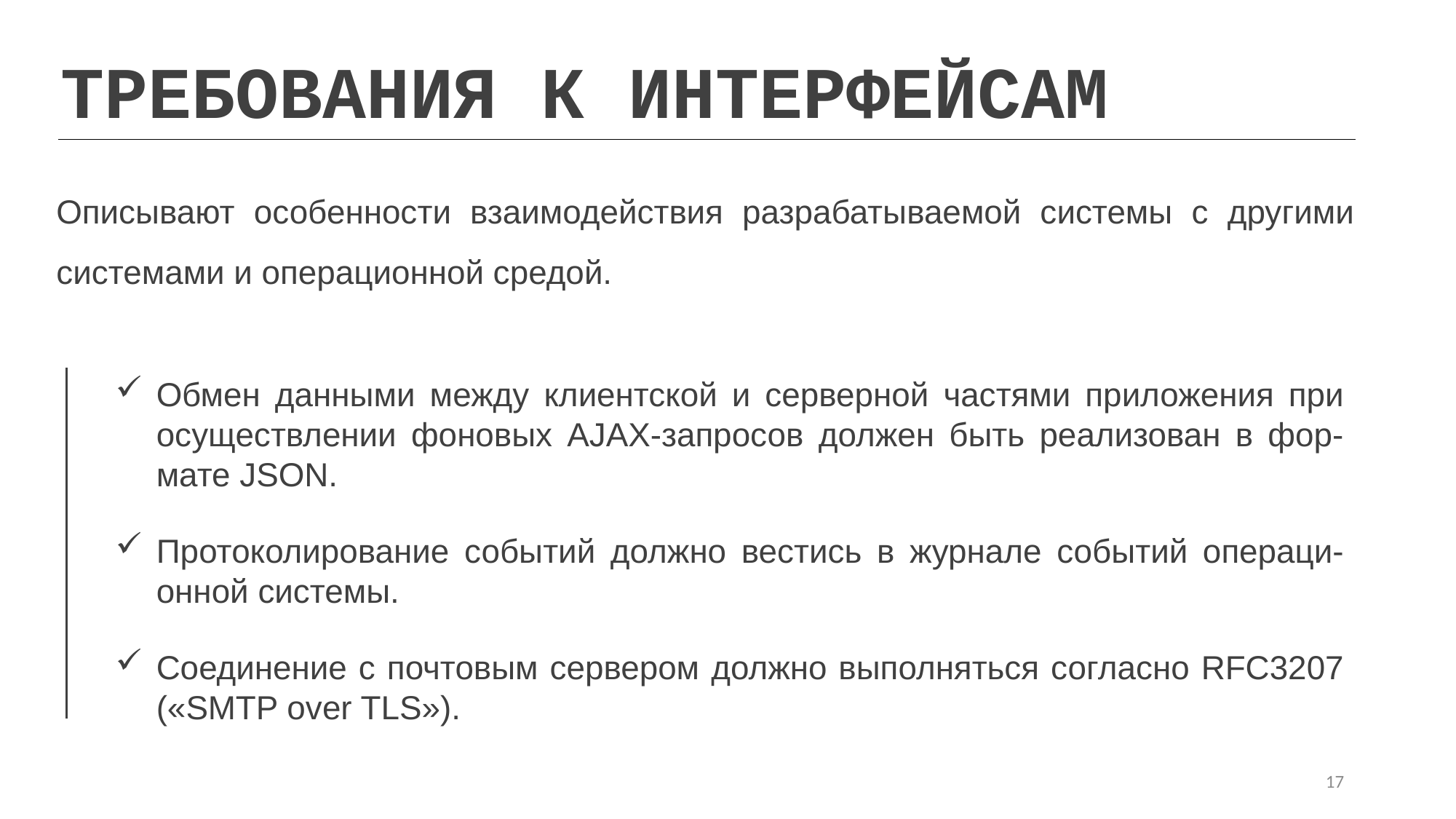

ТРЕБОВАНИЯ К ИНТЕРФЕЙСАМ
Описывают особенности взаимодействия разрабатываемой системы с другими системами и операционной средой.
Обмен данными между клиентской и серверной частями приложения при осуществлении фоновых AJAX-запросов должен быть реализован в фор-мате JSON.
Протоколирование событий должно вестись в журнале событий операци-онной системы.
Соединение с почтовым сервером должно выполняться согласно RFC3207 («SMTP over TLS»).
17